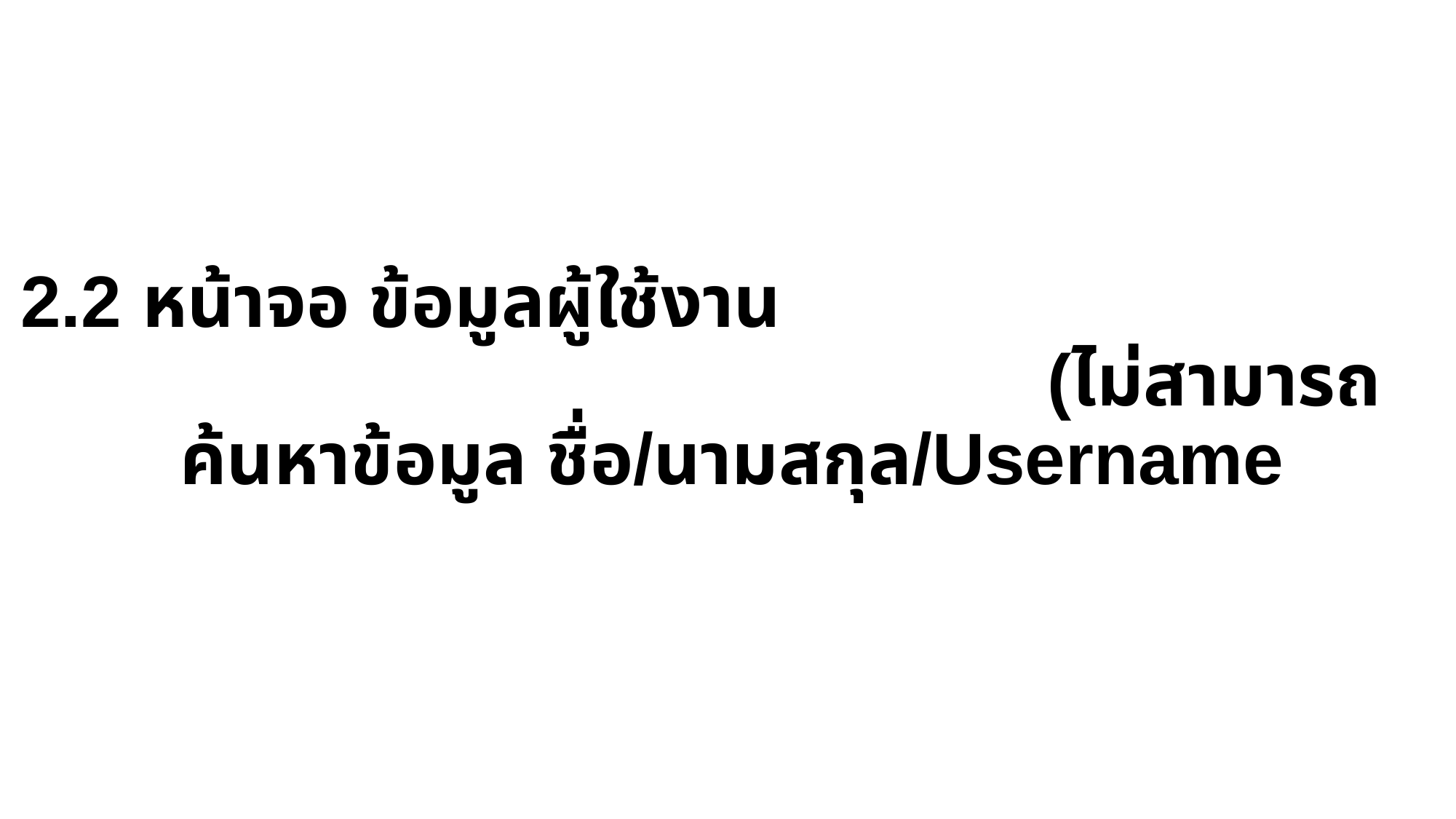

# 2.2 หน้าจอ ข้อมูลผู้ใช้งาน                                                                                       (ไม่สามารถค้นหาข้อมูล ชื่อ/นามสกุล/Username